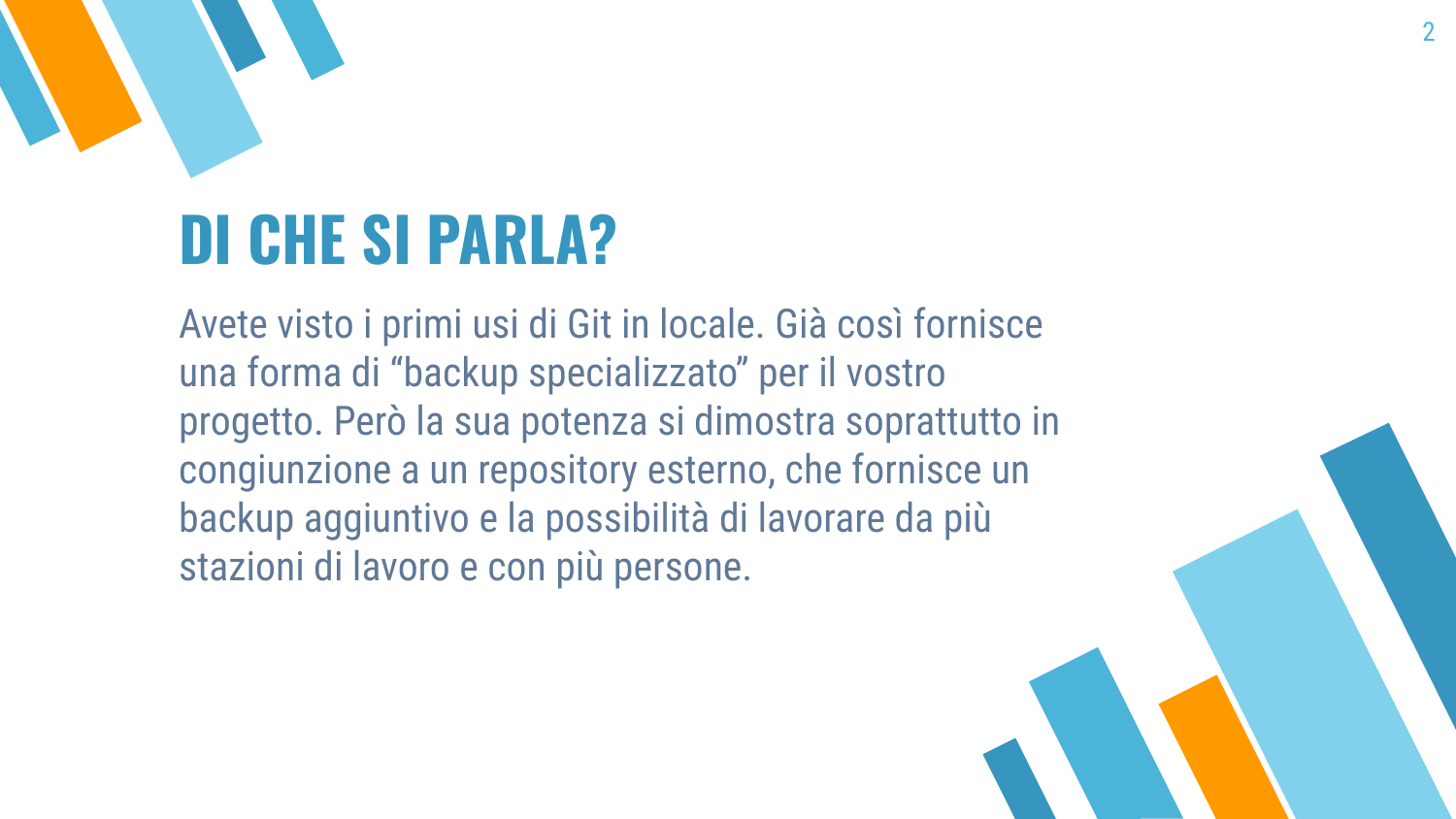

2
# DI CHE SI PARLA?
Avete visto i primi usi di Git in locale. Già così fornisce una forma di “backup specializzato” per il vostro progetto. Però la sua potenza si dimostra soprattutto in congiunzione a un repository esterno, che fornisce un backup aggiuntivo e la possibilità di lavorare da più stazioni di lavoro e con più persone.